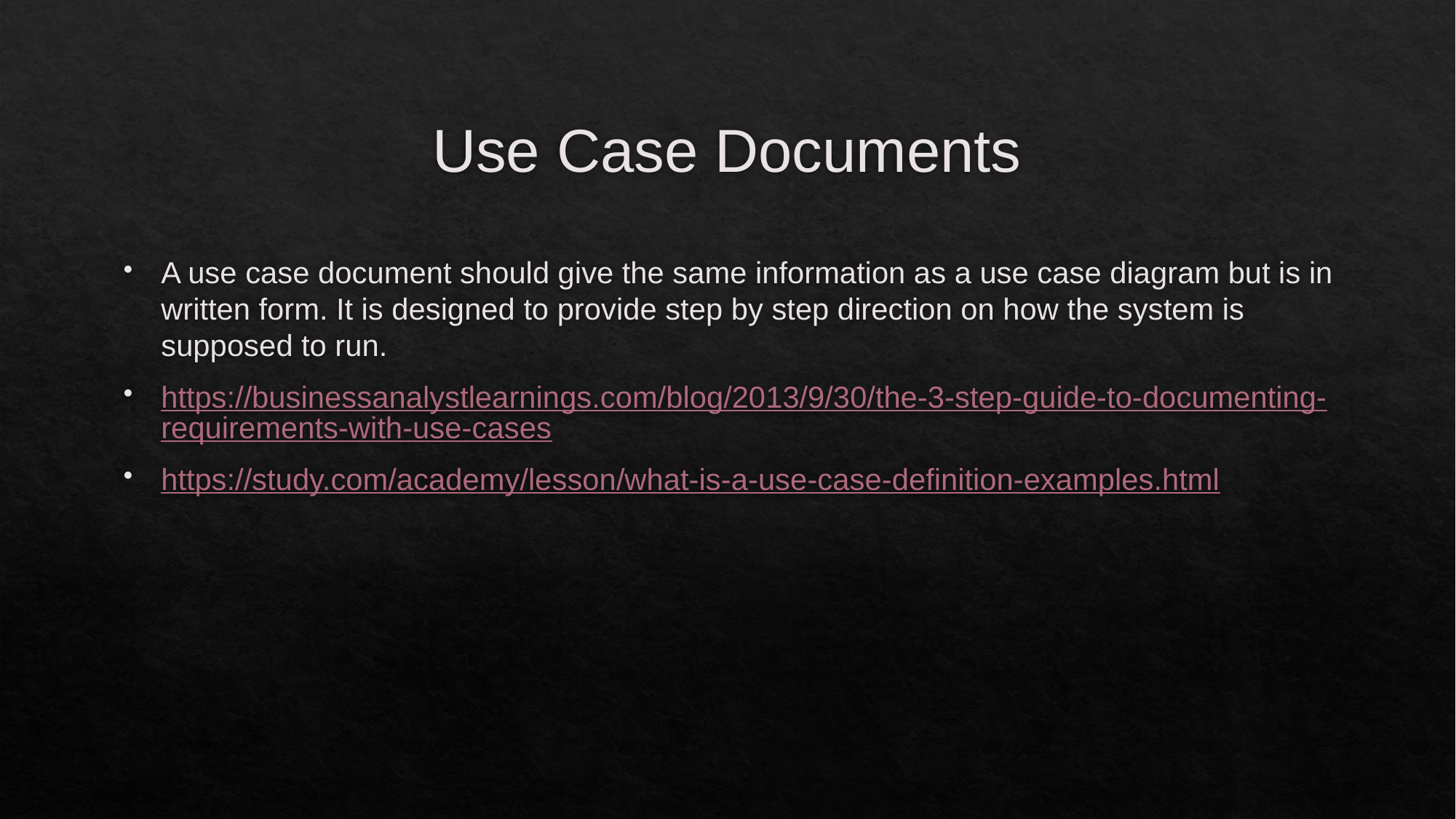

# Use Case Documents
A use case document should give the same information as a use case diagram but is in written form. It is designed to provide step by step direction on how the system is supposed to run.
https://businessanalystlearnings.com/blog/2013/9/30/the-3-step-guide-to-documenting-requirements-with-use-cases
https://study.com/academy/lesson/what-is-a-use-case-definition-examples.html